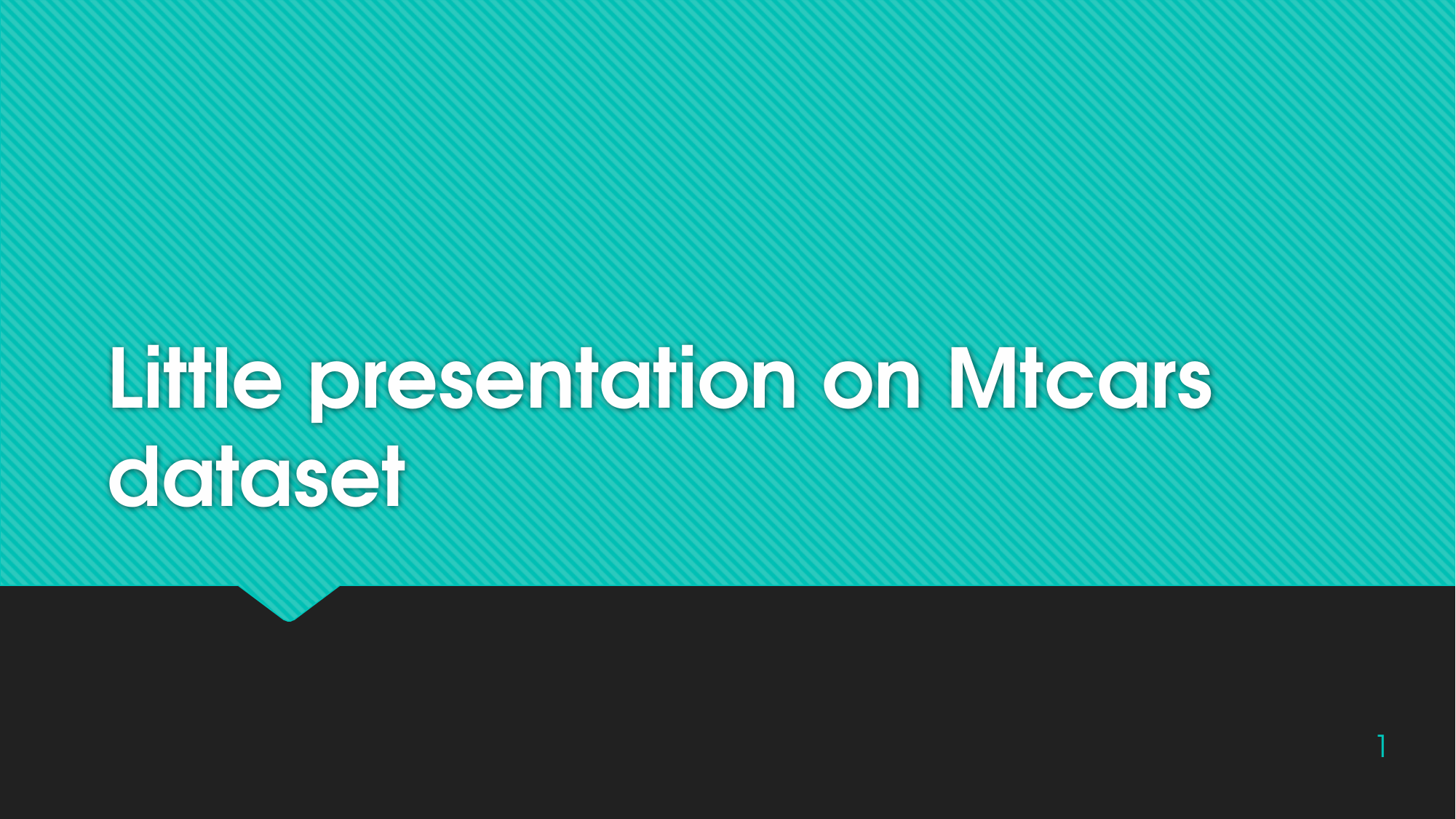

# Little presentation on Mtcars dataset
1